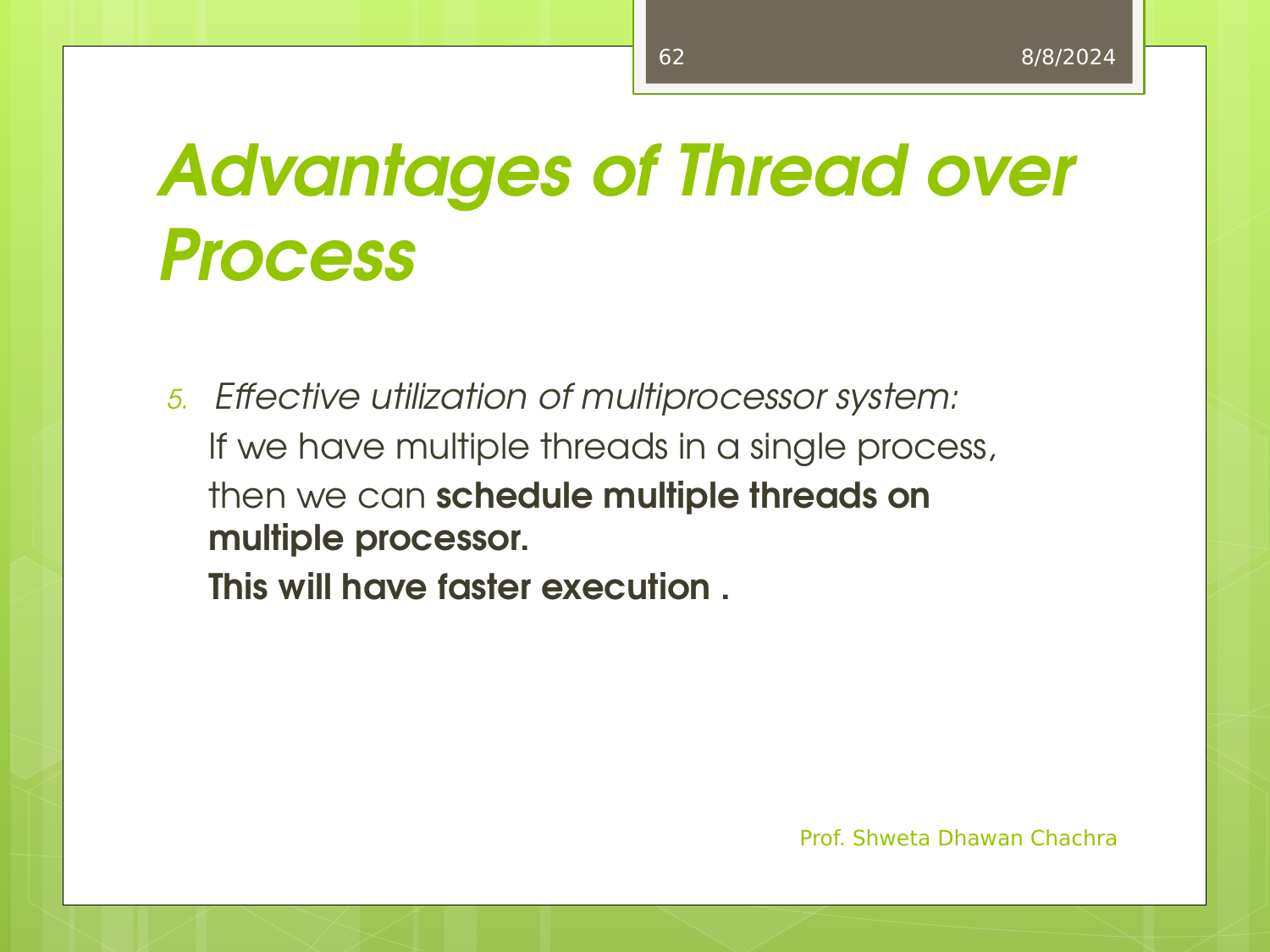

62
8/8/2024
# Advantages of Thread over Process

Effective utilization of multiprocessor system:
If we have multiple threads in a single process,
then we can schedule multiple threads on multiple processor.
This will have faster execution .

Prof. Shweta Dhawan Chachra